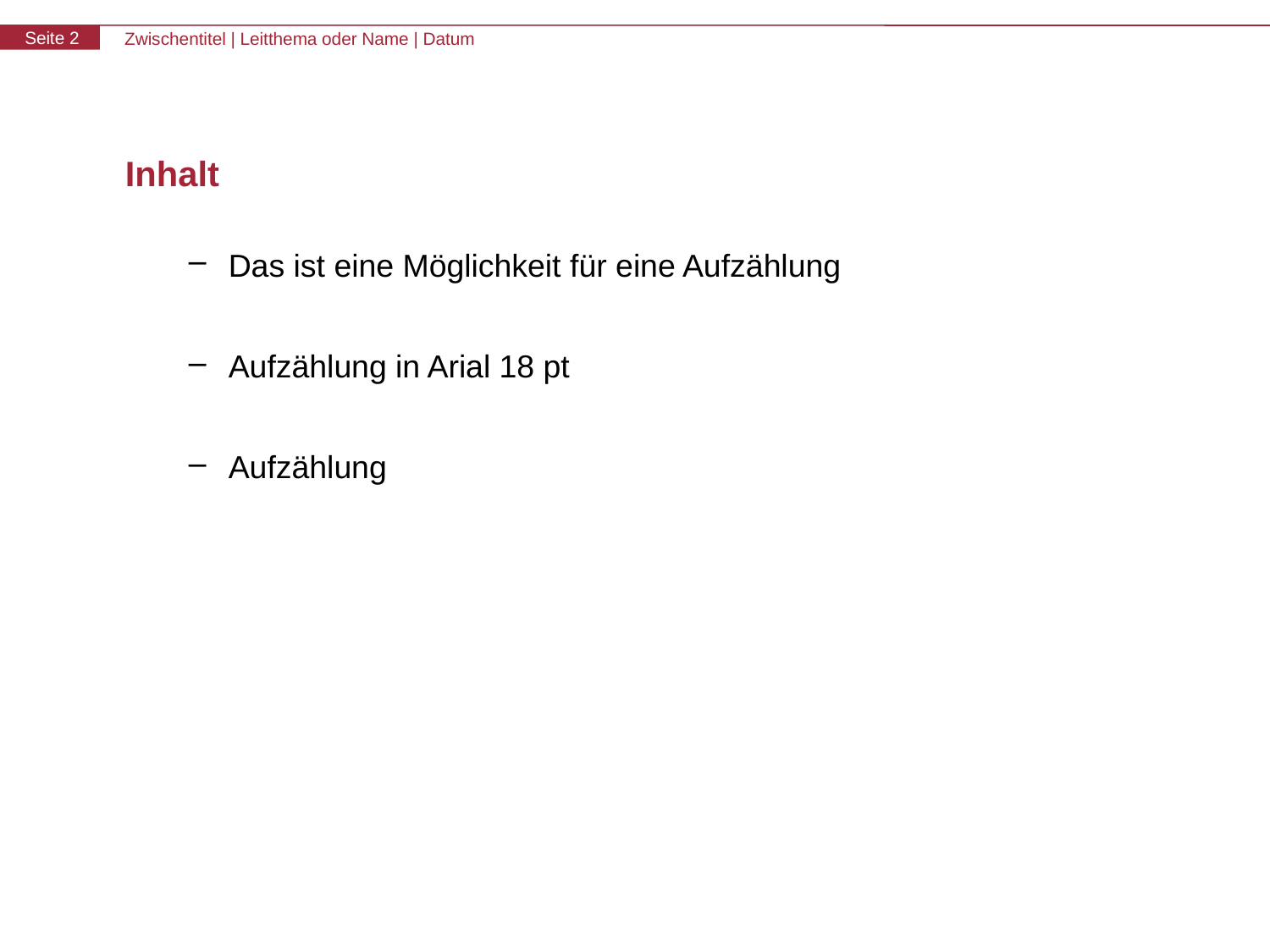

# Inhalt
Das ist eine Möglichkeit für eine Aufzählung

Aufzählung in Arial 18 pt

Aufzählung